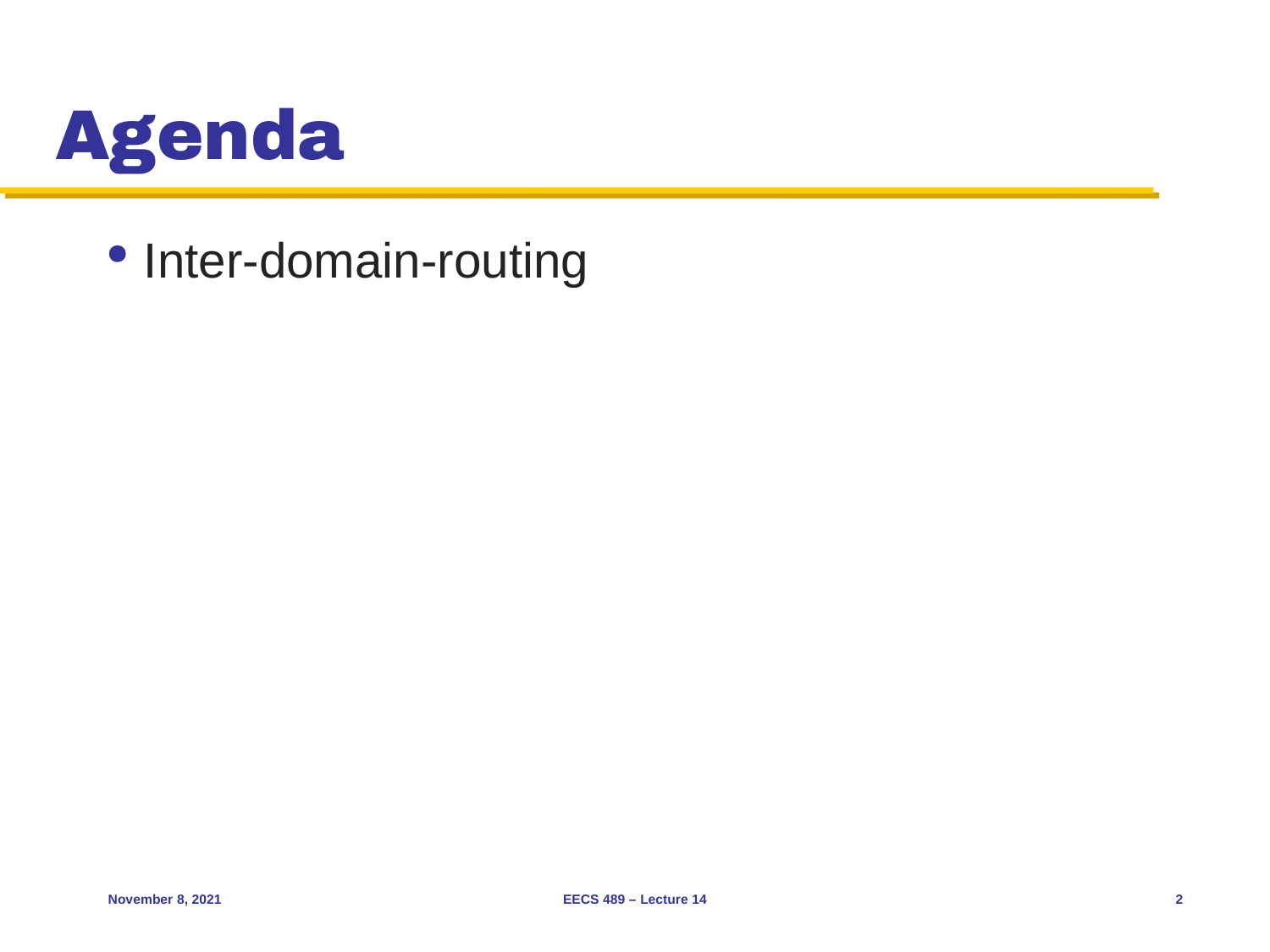

# Agenda
Inter-domain-routing
November 8, 2021
EECS 489 – Lecture 14
2